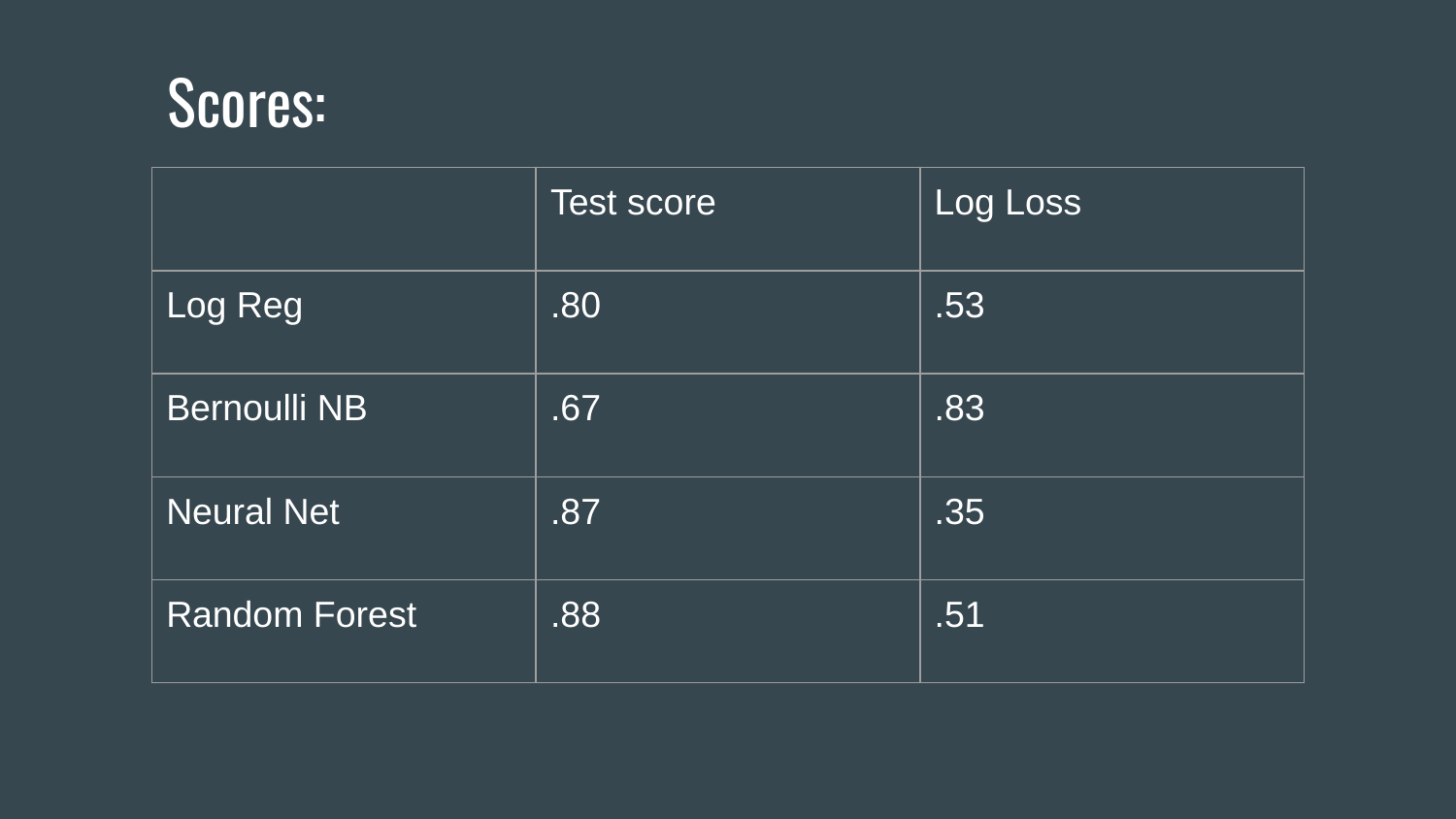

Scores:
|  | Test score | Log Loss |
| --- | --- | --- |
| Log Reg | .80 | .53 |
| Bernoulli NB | .67 | .83 |
| Neural Net | .87 | .35 |
| Random Forest | .88 | .51 |